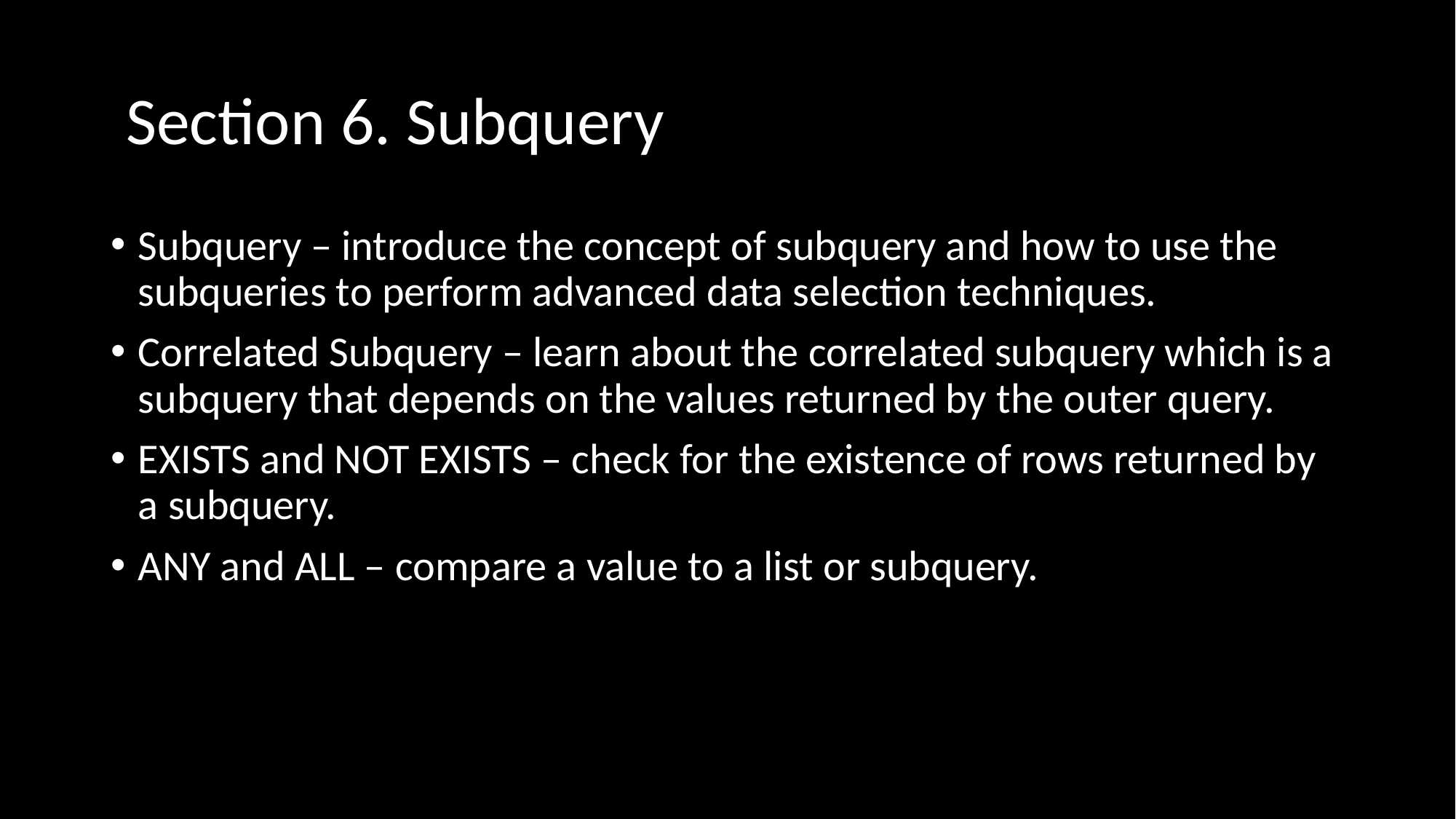

# Section 6. Subquery
Subquery – introduce the concept of subquery and how to use the subqueries to perform advanced data selection techniques.
Correlated Subquery – learn about the correlated subquery which is a subquery that depends on the values returned by the outer query.
EXISTS and NOT EXISTS – check for the existence of rows returned by a subquery.
ANY and ALL – compare a value to a list or subquery.